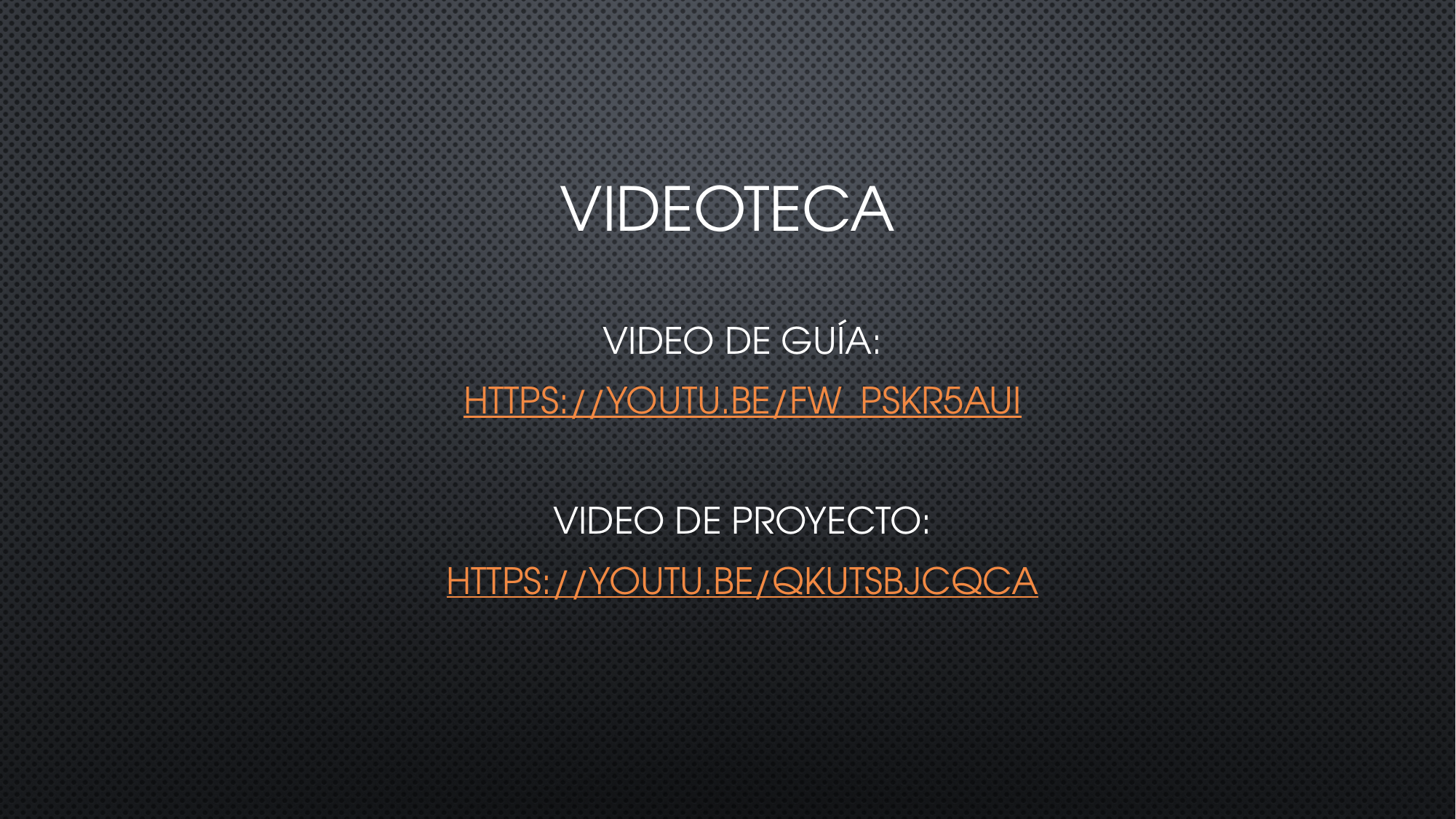

# Videoteca
Video de guía:
https://youtu.be/FW_PSkR5AUI

Video de proyecto:
https://youtu.be/QkUtsbJcqcA